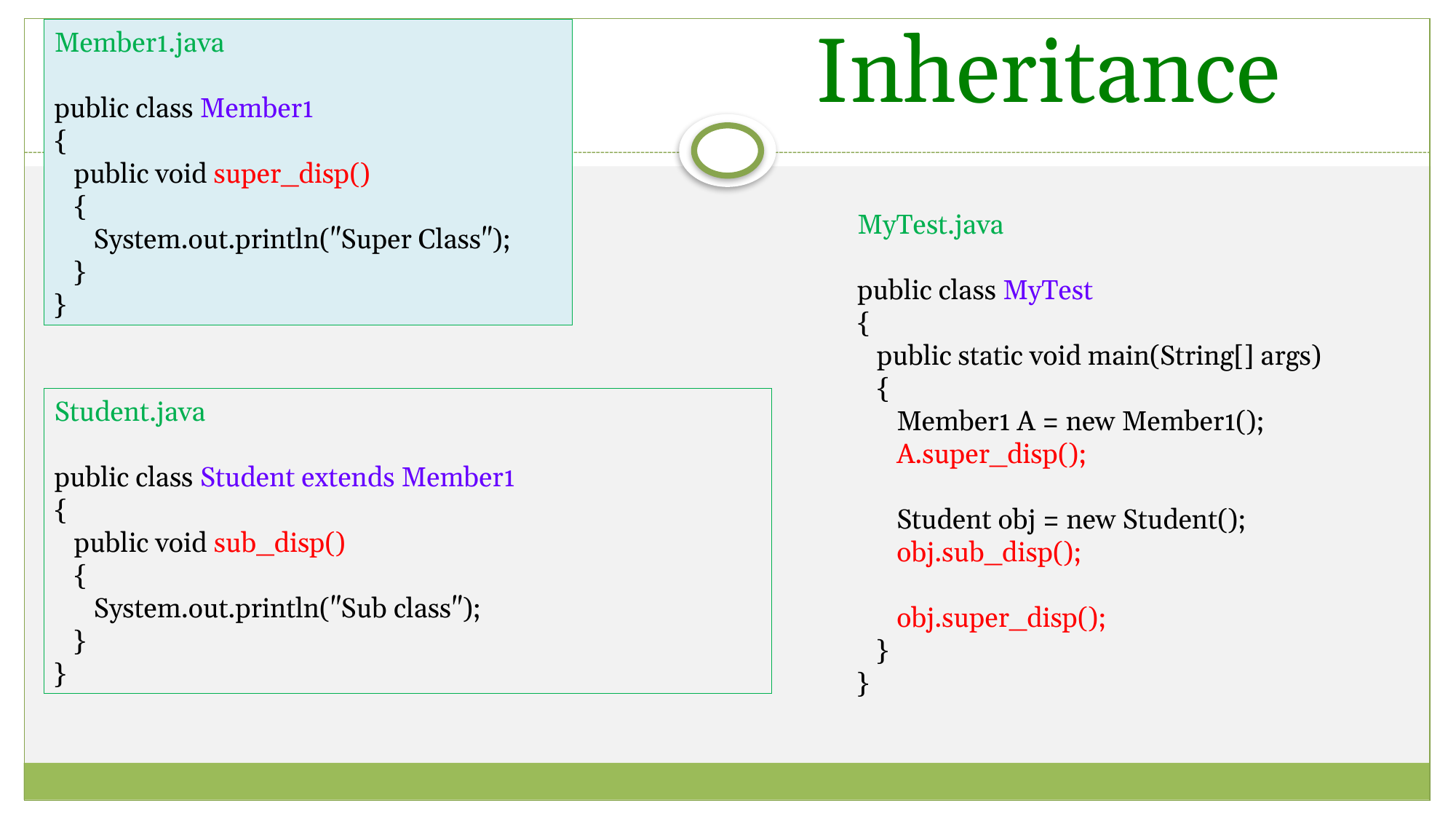

Inheritance
Member1.java

public class Member1
{
   public void super_disp()
   {
      System.out.println("Super Class");
   }
}
MyTest.java

public class MyTest
{
   public static void main(String[] args)
   {
      Member1 A = new Member1();
      A.super_disp();

      Student obj = new Student();
      obj.sub_disp();

      obj.super_disp();
   }
}
Student.java

public class Student extends Member1
{
   public void sub_disp()
   {
      System.out.println("Sub class");
   }
}